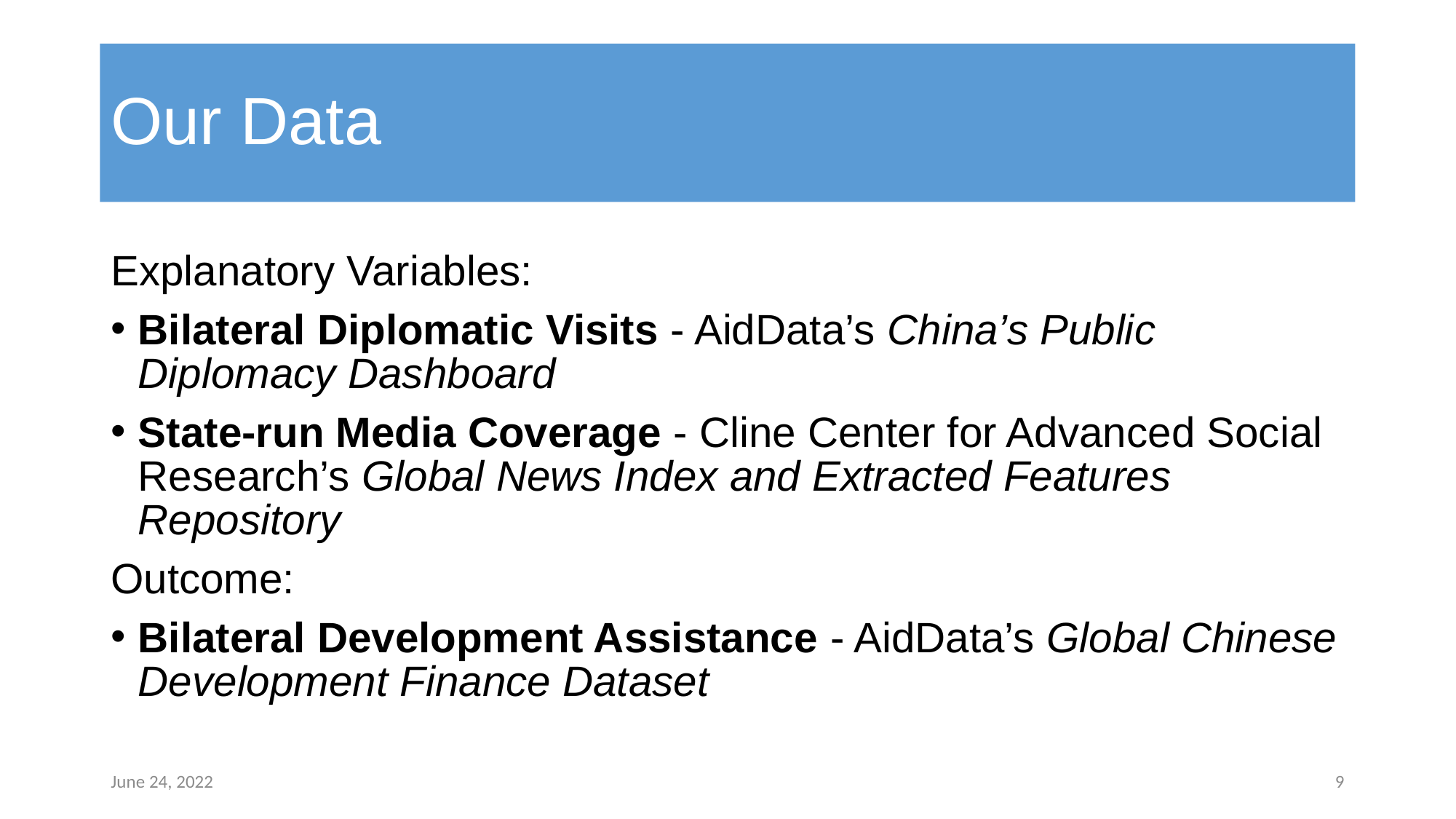

# Our Data
Explanatory Variables:
Bilateral Diplomatic Visits - AidData’s China’s Public Diplomacy Dashboard
State-run Media Coverage - Cline Center for Advanced Social Research’s Global News Index and Extracted Features Repository
Outcome:
Bilateral Development Assistance - AidData’s Global Chinese Development Finance Dataset
June 24, 2022
9